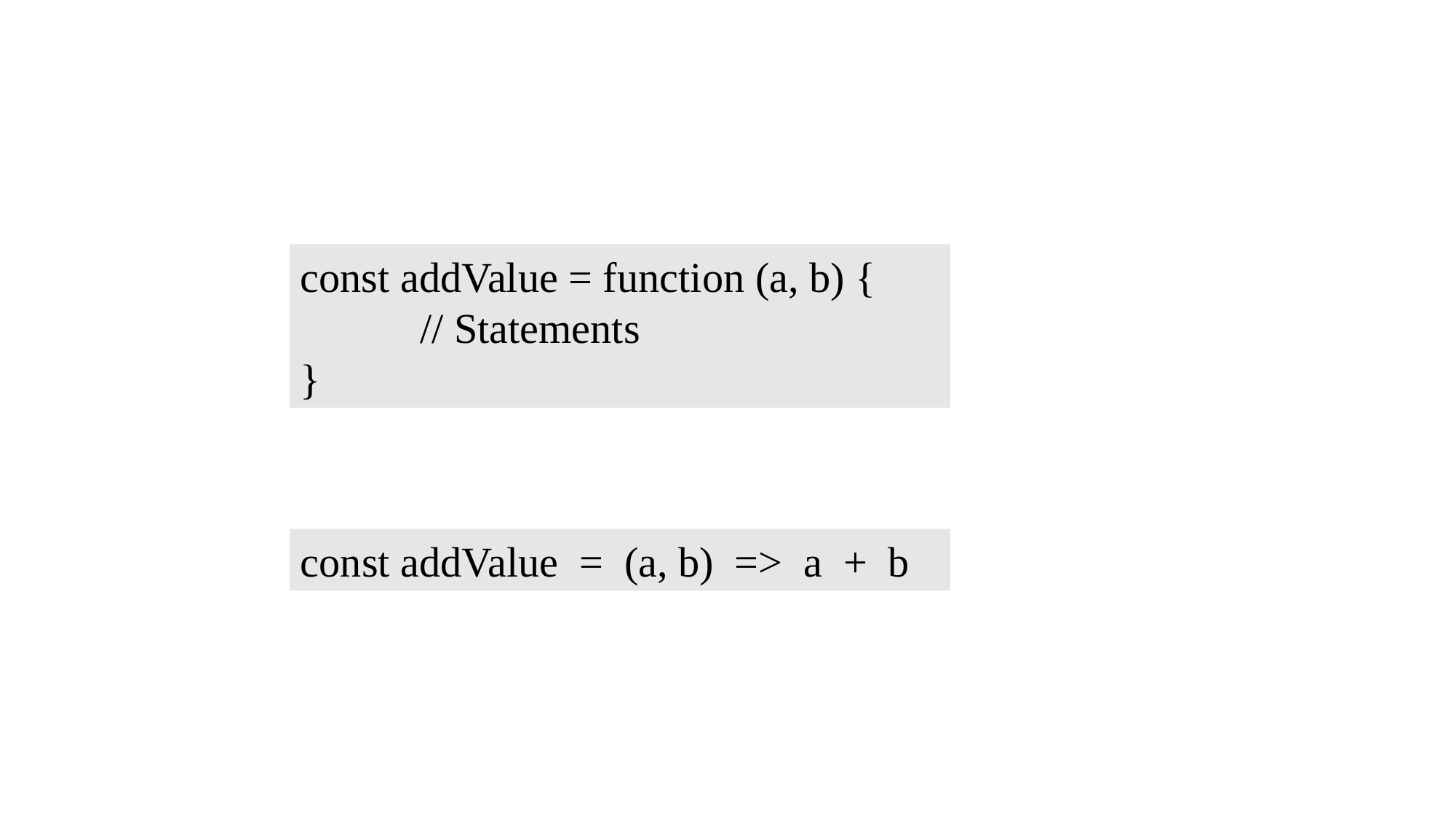

const addValue = function (a, b) {
	 // Statements
}
const addValue  =  (a, b)  =>  a  +  b